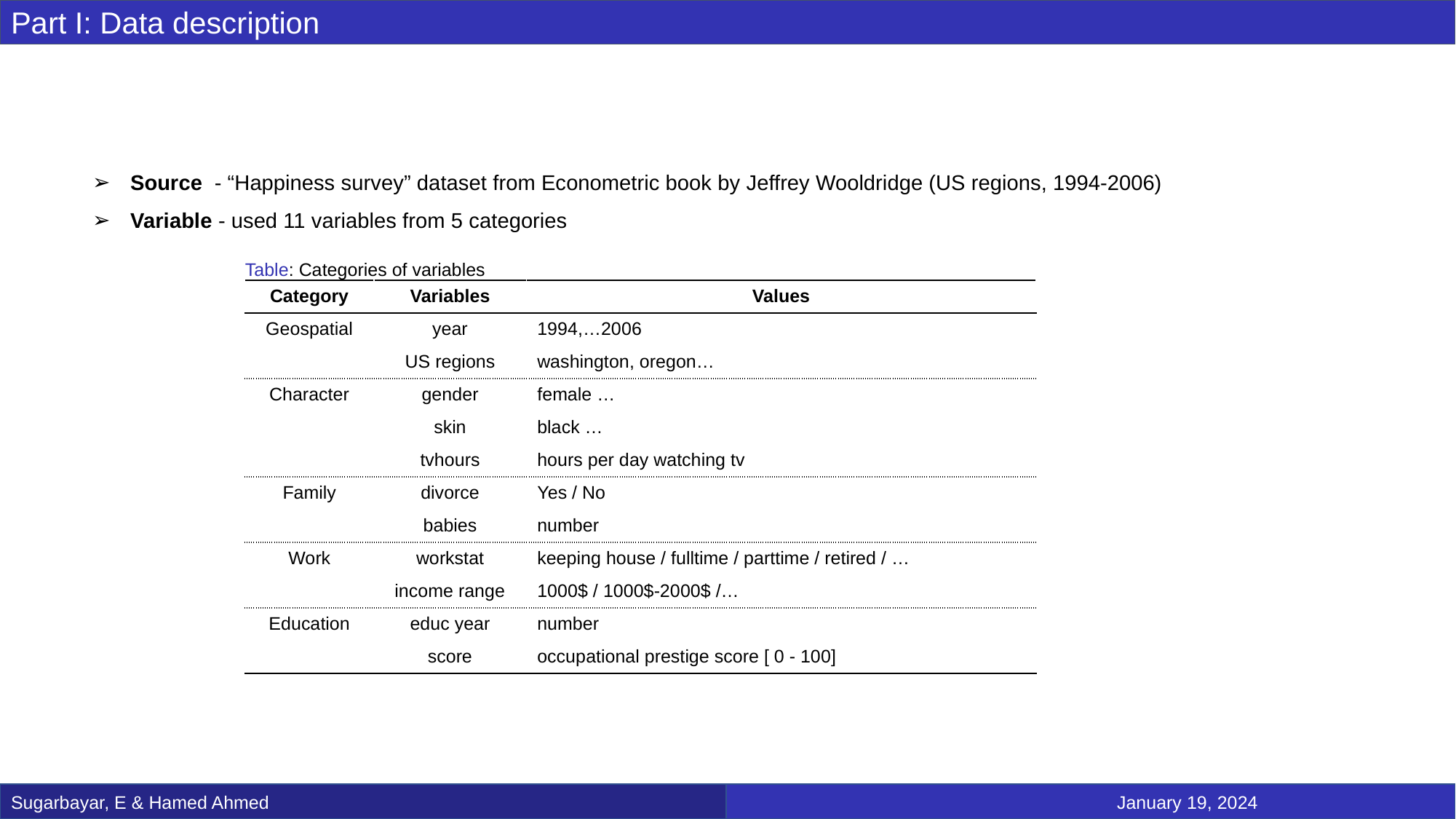

Part I: Data description

Source  - “Happiness survey” dataset from Econometric book by Jeffrey Wooldridge (US regions, 1994-2006)
Variable - used 11 variables from 5 categories

Table: Categories of variables
| Category | Variables | Values |
| --- | --- | --- |
| Geospatial | year | 1994,…2006 |
|  | US regions | washington, oregon… |
| Character | gender | female … |
|  | skin | black … |
|  | tvhours | hours per day watching tv |
| Family | divorce | Yes / No |
|  | babies | number |
| Work | workstat | keeping house / fulltime / parttime / retired / … |
|  | income range | 1000$ / 1000$-2000$ /… |
| Education | educ year | number |
|  | score | occupational prestige score [ 0 - 100] |
Sugarbayar, E & Hamed Ahmed
January 19, 2024